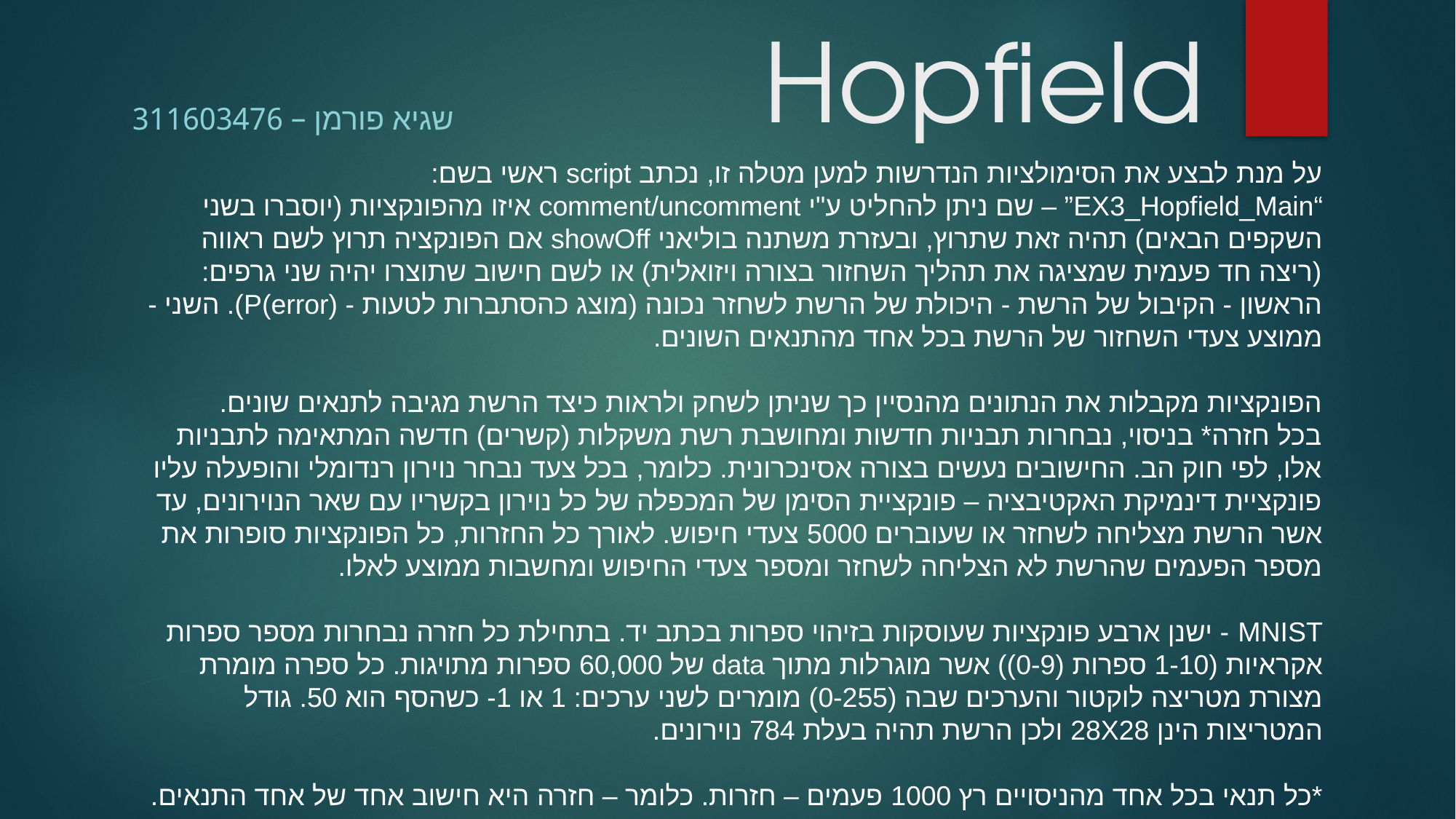

# מודל Hopfield
שגיא פורמן – 311603476

על מנת לבצע את הסימולציות הנדרשות למען מטלה זו, נכתב script ראשי בשם:
“EX3_Hopfield_Main” – שם ניתן להחליט ע"י comment/uncomment איזו מהפונקציות (יוסברו בשני השקפים הבאים) תהיה זאת שתרוץ, ובעזרת משתנה בוליאני showOff אם הפונקציה תרוץ לשם ראווה (ריצה חד פעמית שמציגה את תהליך השחזור בצורה ויזואלית) או לשם חישוב שתוצרו יהיה שני גרפים: הראשון - הקיבול של הרשת - היכולת של הרשת לשחזר נכונה (מוצג כהסתברות לטעות - P(error)). השני - ממוצע צעדי השחזור של הרשת בכל אחד מהתנאים השונים.

הפונקציות מקבלות את הנתונים מהנסיין כך שניתן לשחק ולראות כיצד הרשת מגיבה לתנאים שונים.
בכל חזרה* בניסוי, נבחרות תבניות חדשות ומחושבת רשת משקלות (קשרים) חדשה המתאימה לתבניות אלו, לפי חוק הב. החישובים נעשים בצורה אסינכרונית. כלומר, בכל צעד נבחר נוירון רנדומלי והופעלה עליו פונקציית דינמיקת האקטיבציה – פונקציית הסימן של המכפלה של כל נוירון בקשריו עם שאר הנוירונים, עד אשר הרשת מצליחה לשחזר או שעוברים 5000 צעדי חיפוש. לאורך כל החזרות, כל הפונקציות סופרות את מספר הפעמים שהרשת לא הצליחה לשחזר ומספר צעדי החיפוש ומחשבות ממוצע לאלו.

MNIST - ישנן ארבע פונקציות שעוסקות בזיהוי ספרות בכתב יד. בתחילת כל חזרה נבחרות מספר ספרות אקראיות (1-10 ספרות (0-9)) אשר מוגרלות מתוך data של 60,000 ספרות מתויגות. כל ספרה מומרת מצורת מטריצה לוקטור והערכים שבה (0-255) מומרים לשני ערכים: 1 או 1- כשהסף הוא 50. גודל המטריצות הינן 28X28 ולכן הרשת תהיה בעלת 784 נוירונים.

*כל תנאי בכל אחד מהניסויים רץ 1000 פעמים – חזרות. כלומר – חזרה היא חישוב אחד של אחד התנאים.